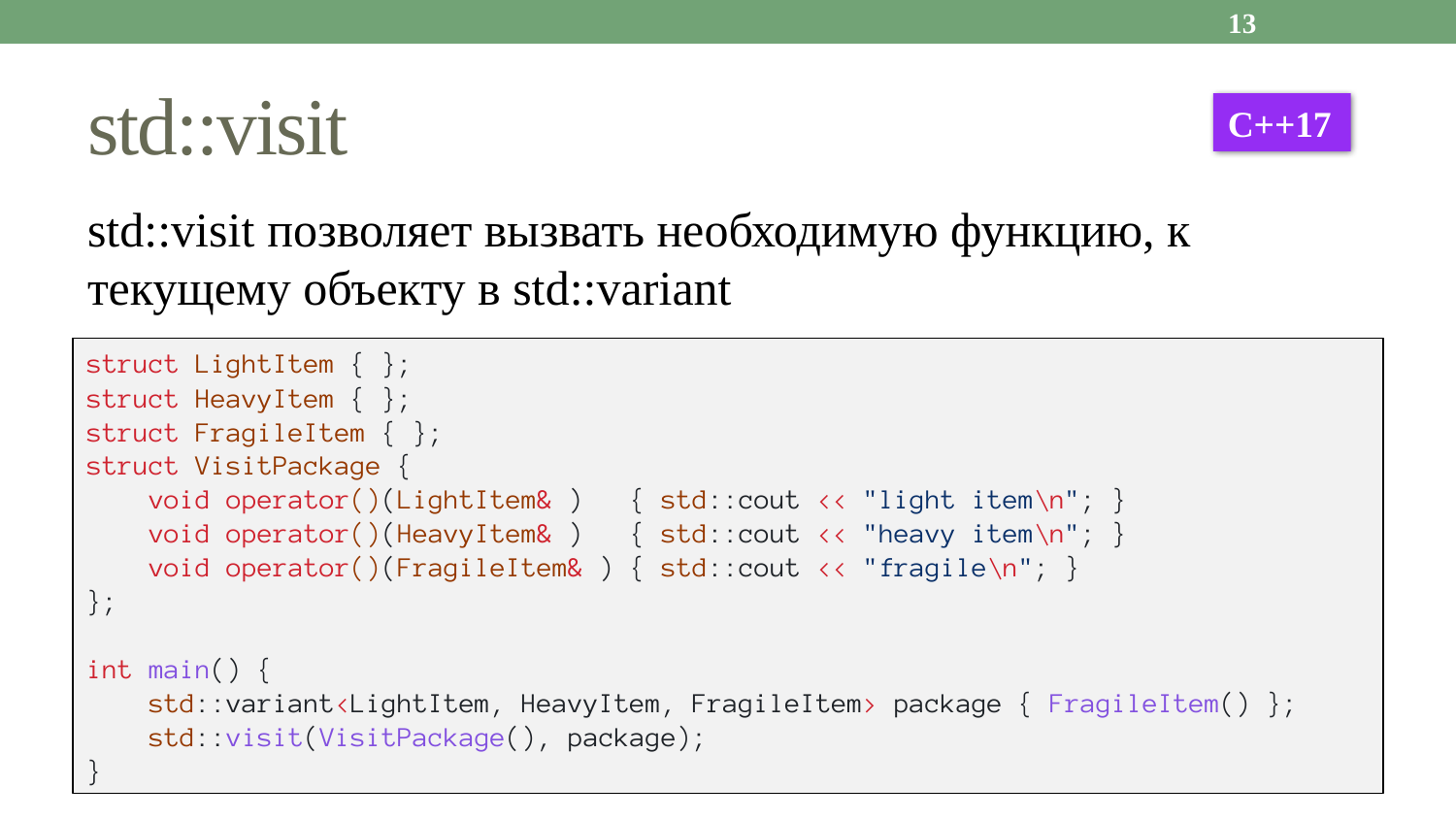

13
# std::visit
С++17
std::visit позволяет вызвать необходимую функцию, к текущему объекту в std::variant
struct LightItem { };
struct HeavyItem { };
struct FragileItem { };
struct VisitPackage {
    void operator()(LightItem& )   { std::cout << "light item\n"; }
    void operator()(HeavyItem& )   { std::cout << "heavy item\n"; }
    void operator()(FragileItem& ) { std::cout << "fragile\n"; }
};
int main() {
    std::variant<LightItem, HeavyItem, FragileItem> package { FragileItem() };
    std::visit(VisitPackage(), package);
}